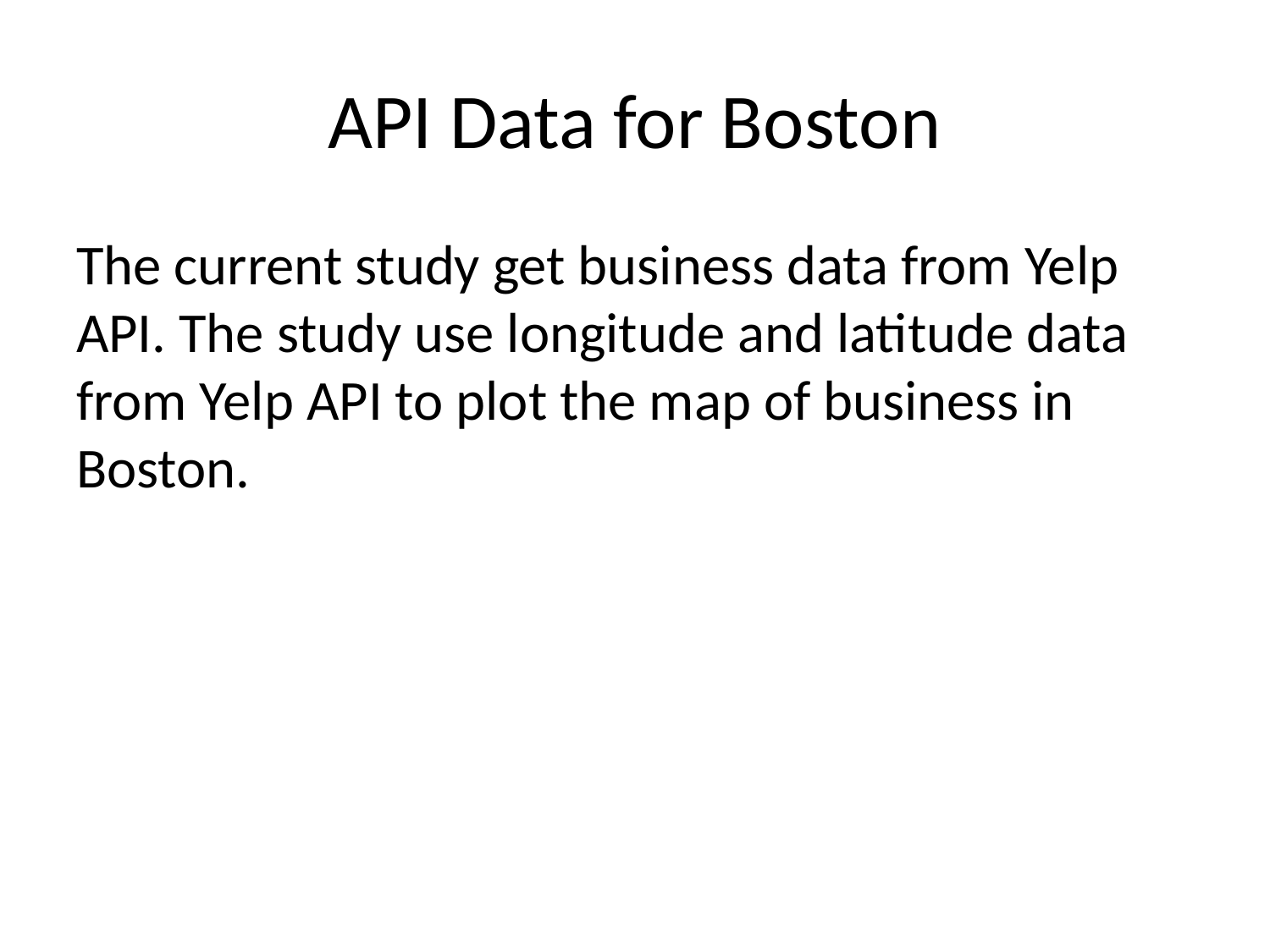

# API Data for Boston
The current study get business data from Yelp API. The study use longitude and latitude data from Yelp API to plot the map of business in Boston.